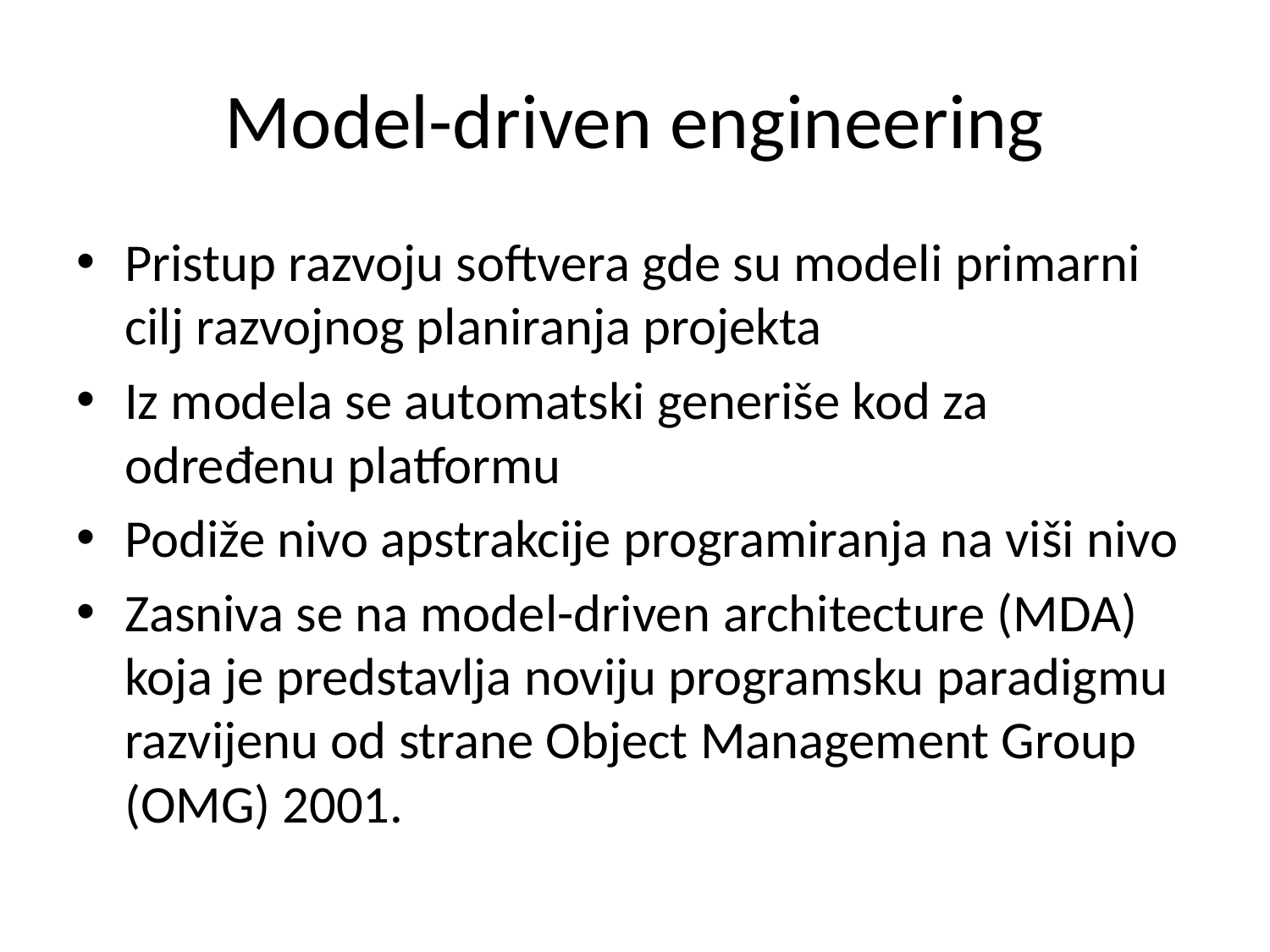

# Model-driven engineering
Pristup razvoju softvera gde su modeli primarni cilj razvojnog planiranja projekta
Iz modela se automatski generiše kod za određenu platformu
Podiže nivo apstrakcije programiranja na viši nivo
Zasniva se na model-driven architecture (MDA) koja je predstavlja noviju programsku paradigmu razvijenu od strane Object Management Group (OMG) 2001.